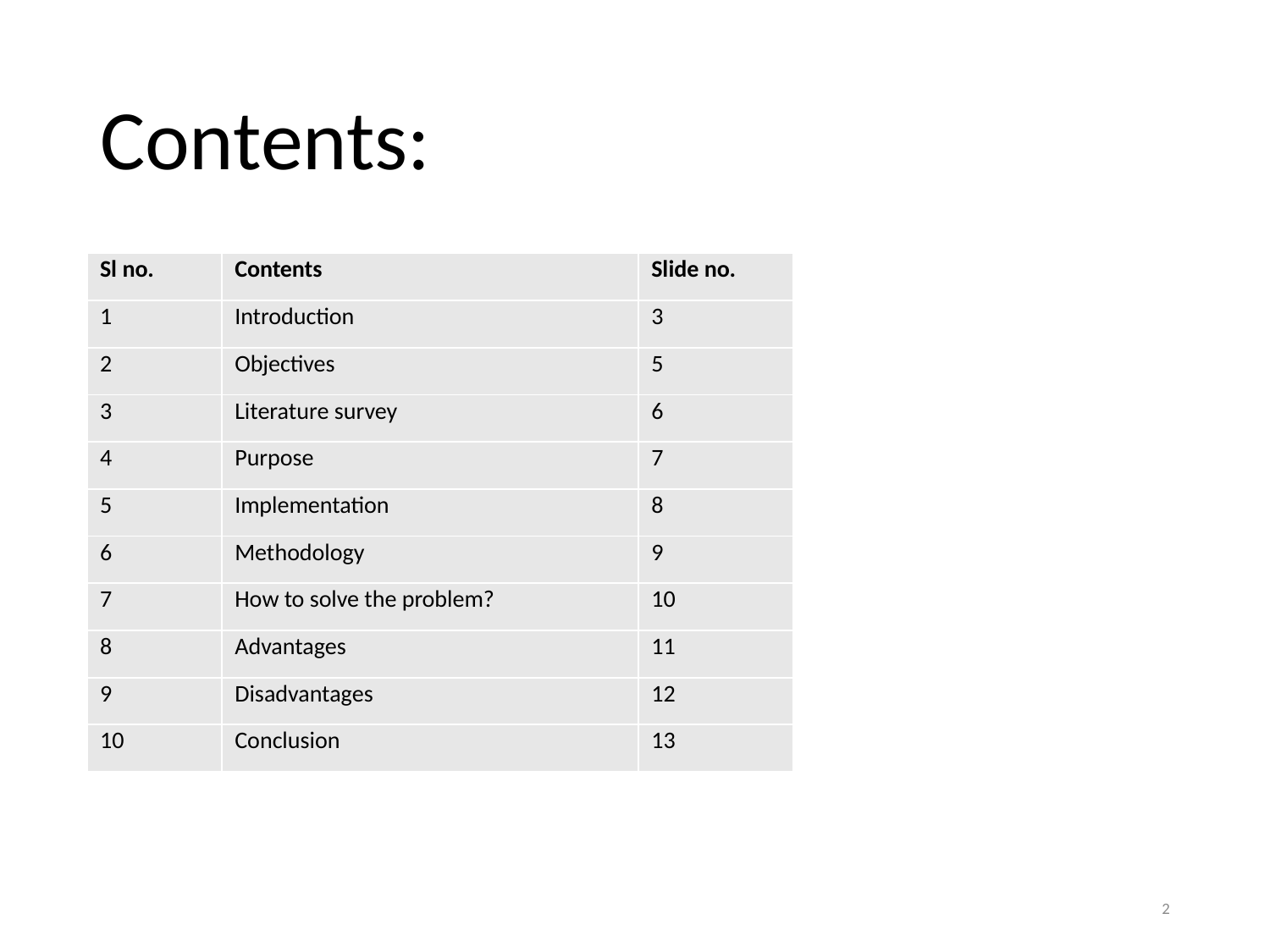

# Contents:
| Sl no. | Contents | Slide no. |
| --- | --- | --- |
| 1 | Introduction | 3 |
| 2 | Objectives | 5 |
| 3 | Literature survey | 6 |
| 4 | Purpose | 7 |
| 5 | Implementation | 8 |
| 6 | Methodology | 9 |
| 7 | How to solve the problem? | 10 |
| 8 | Advantages | 11 |
| 9 | Disadvantages | 12 |
| 10 | Conclusion | 13 |
2